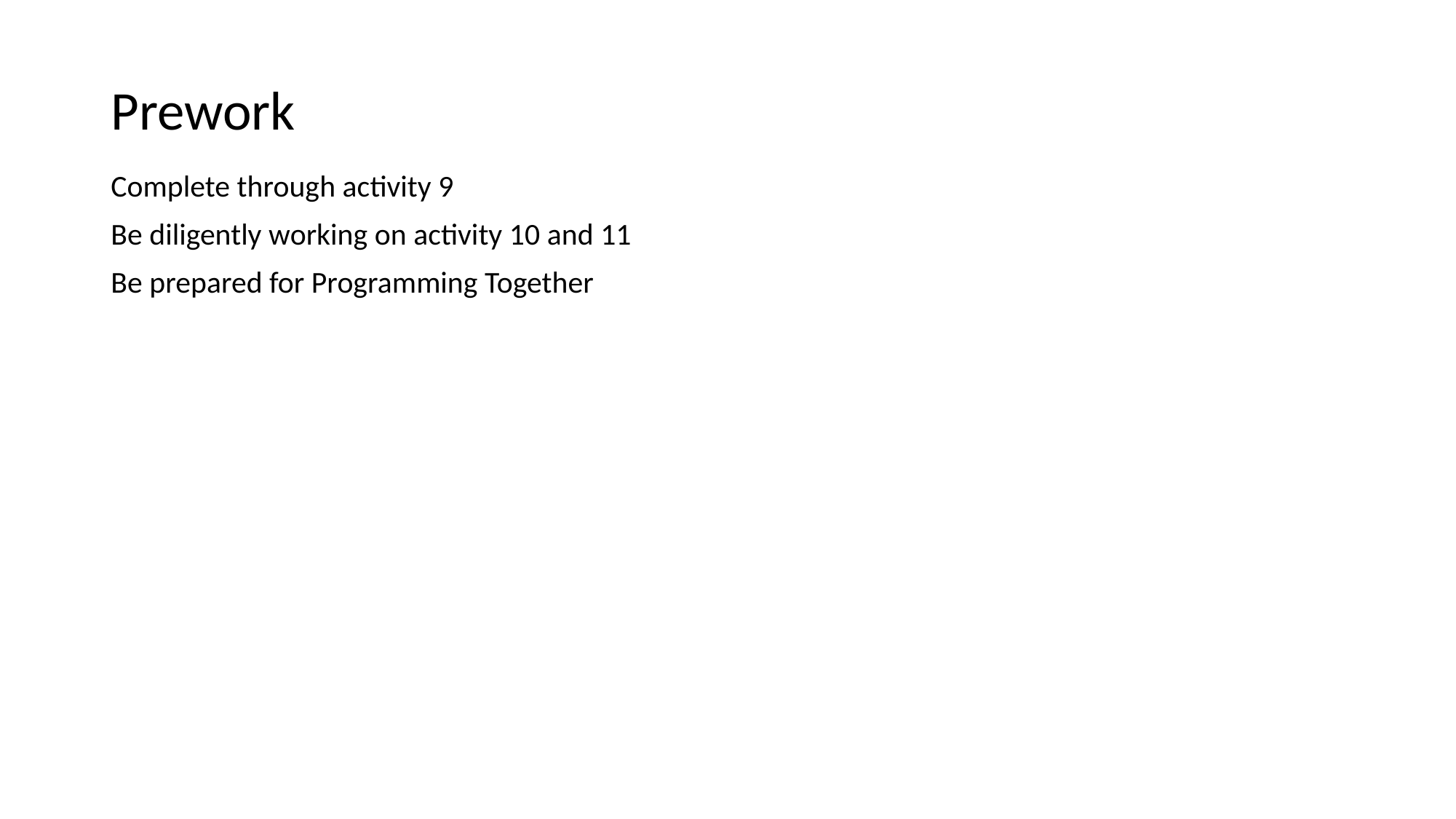

# Prework
Complete through activity 9
Be diligently working on activity 10 and 11
Be prepared for Programming Together